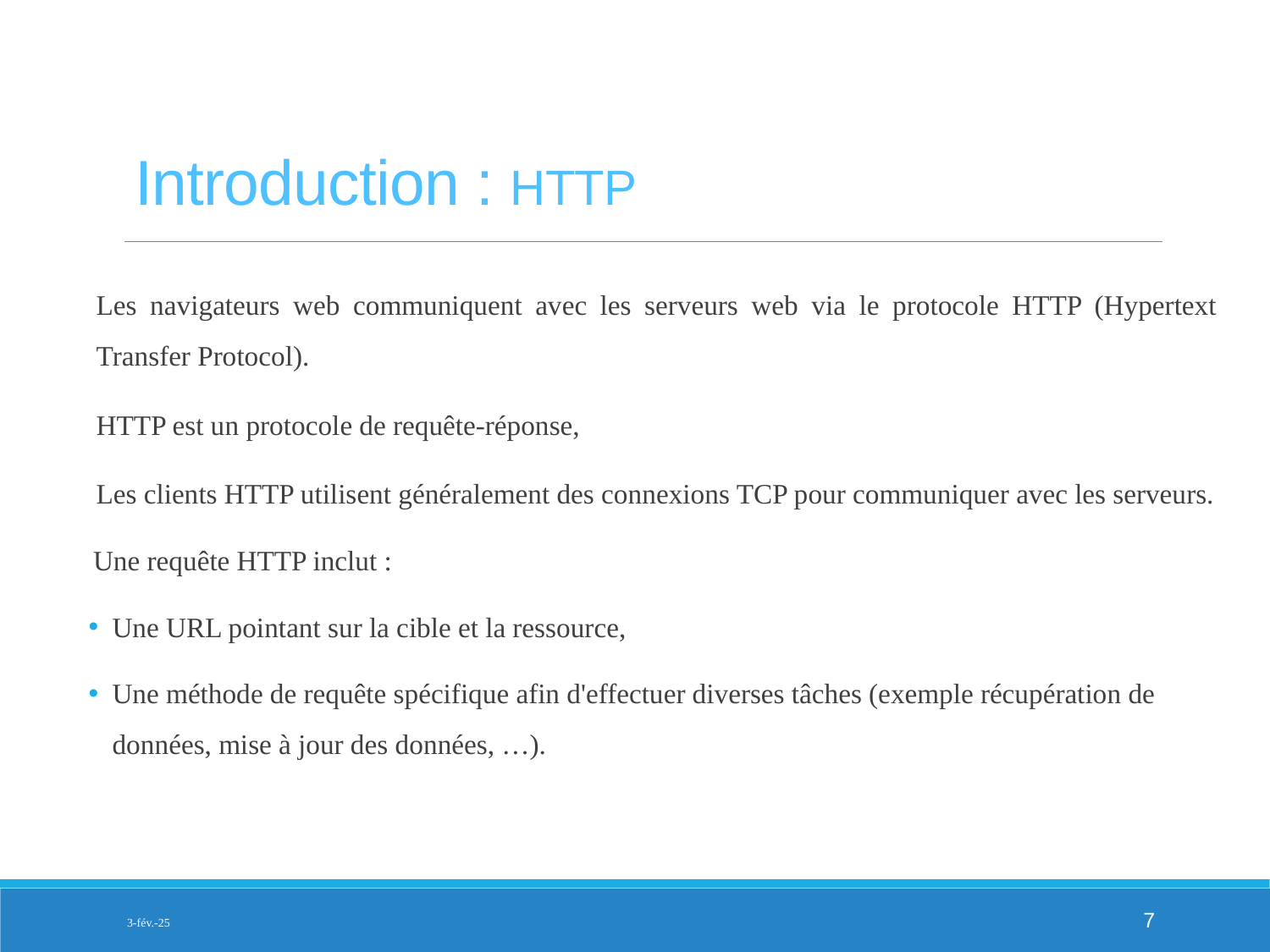

# Introduction : HTTP
Les navigateurs web communiquent avec les serveurs web via le protocole HTTP (Hypertext Transfer Protocol).
HTTP est un protocole de requête-réponse,
Les clients HTTP utilisent généralement des connexions TCP pour communiquer avec les serveurs.
Une requête HTTP inclut :
Une URL pointant sur la cible et la ressource,
Une méthode de requête spécifique afin d'effectuer diverses tâches (exemple récupération de données, mise à jour des données, …).
3-fév.-25
7